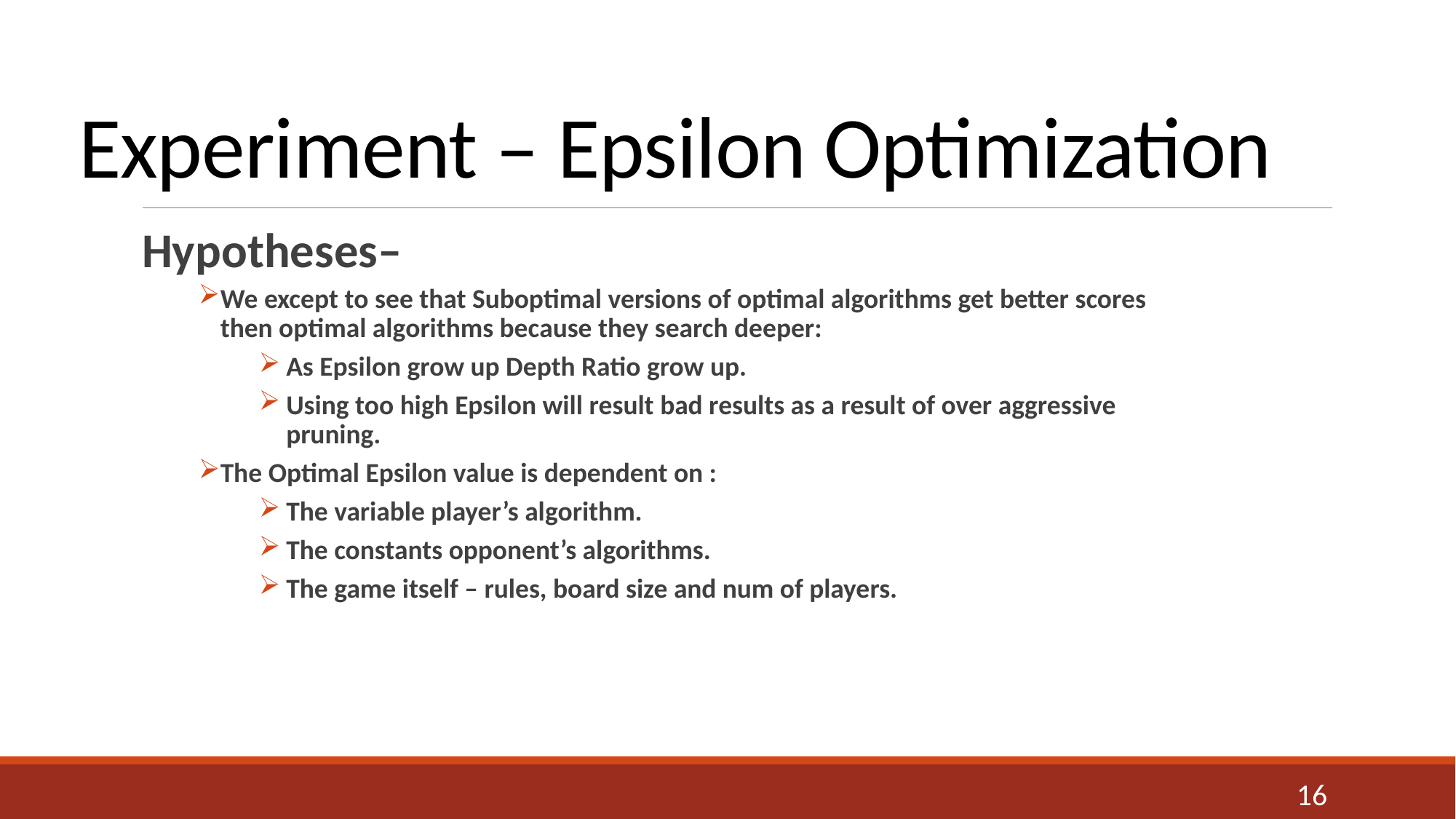

# Experiment – Epsilon Optimization
Hypotheses–
We except to see that Suboptimal versions of optimal algorithms get better scores then optimal algorithms because they search deeper:
As Epsilon grow up Depth Ratio grow up.
Using too high Epsilon will result bad results as a result of over aggressive pruning.
The Optimal Epsilon value is dependent on :
The variable player’s algorithm.
The constants opponent’s algorithms.
The game itself – rules, board size and num of players.

16